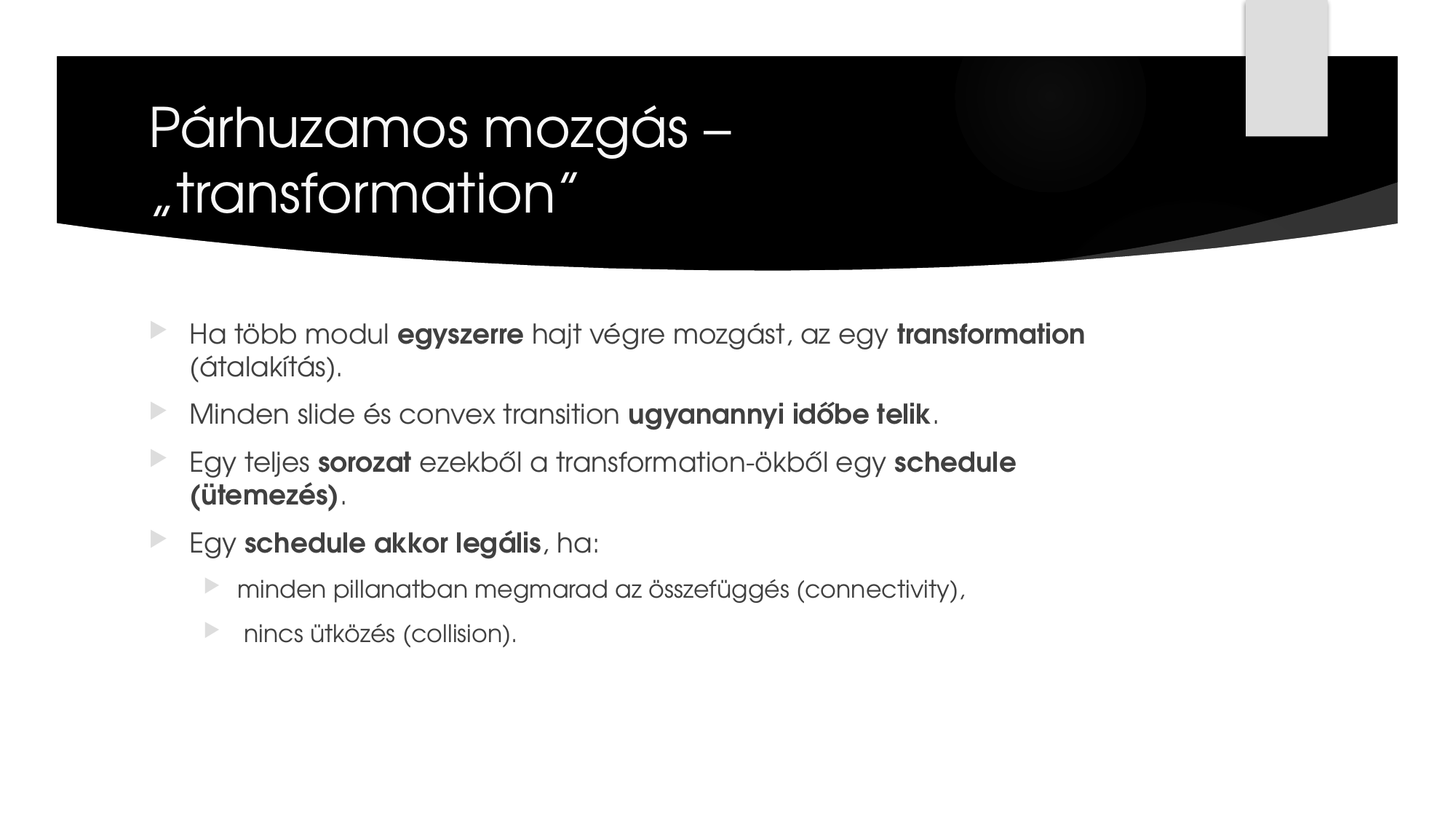

# Párhuzamos mozgás – „transformation”
Ha több modul egyszerre hajt végre mozgást, az egy transformation (átalakítás).
Minden slide és convex transition ugyanannyi időbe telik.
Egy teljes sorozat ezekből a transformation-ökből egy schedule (ütemezés).
Egy schedule akkor legális, ha:
minden pillanatban megmarad az összefüggés (connectivity),
 nincs ütközés (collision).